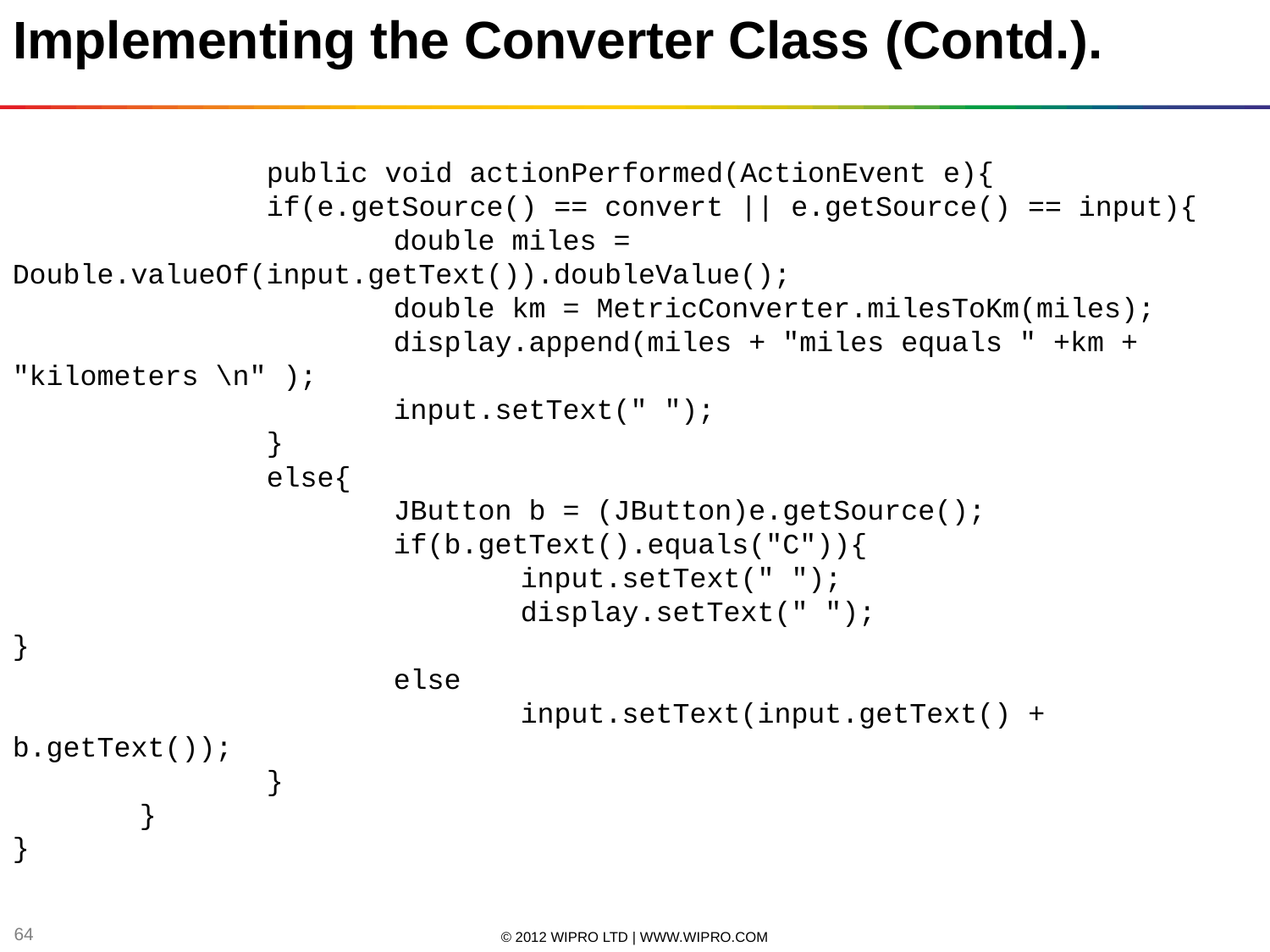

Implementing the Converter Class (Contd.).
		public void actionPerformed(ActionEvent e){
		if(e.getSource() == convert || e.getSource() == input){
			double miles = Double.valueOf(input.getText()).doubleValue();
			double km = MetricConverter.milesToKm(miles);
			display.append(miles + "miles equals " +km + "kilometers \n" );
			input.setText(" ");
		}
		else{
			JButton b = (JButton)e.getSource();
			if(b.getText().equals("C")){
				input.setText(" ");
				display.setText(" ");
}
			else
				input.setText(input.getText() + b.getText());
		}
	}
}